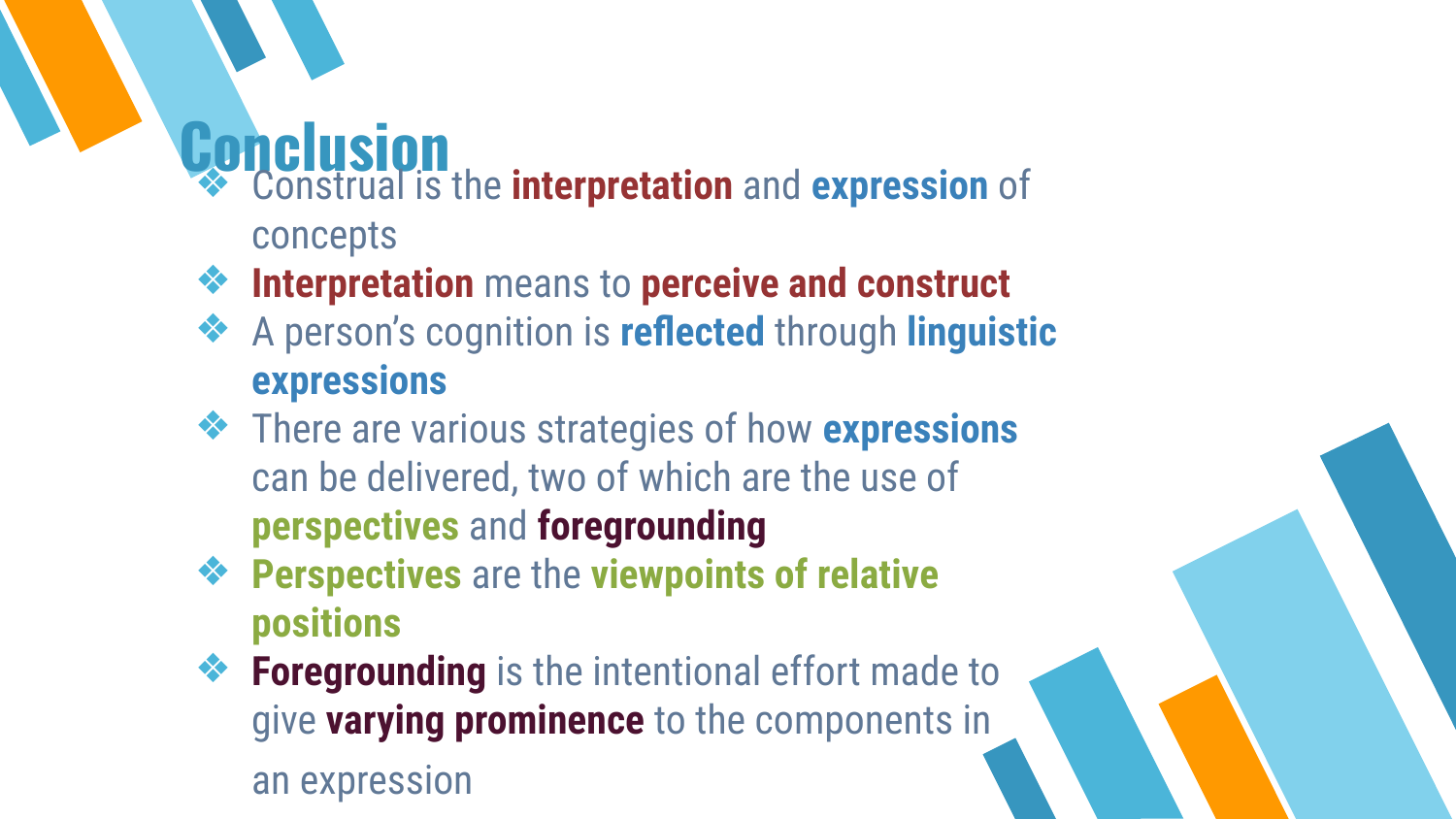

# Conclusion
Construal is the interpretation and expression of concepts
Interpretation means to perceive and construct
A person’s cognition is reflected through linguistic expressions
There are various strategies of how expressions can be delivered, two of which are the use of perspectives and foregrounding
Perspectives are the viewpoints of relative positions
Foregrounding is the intentional effort made to give varying prominence to the components in
an expression